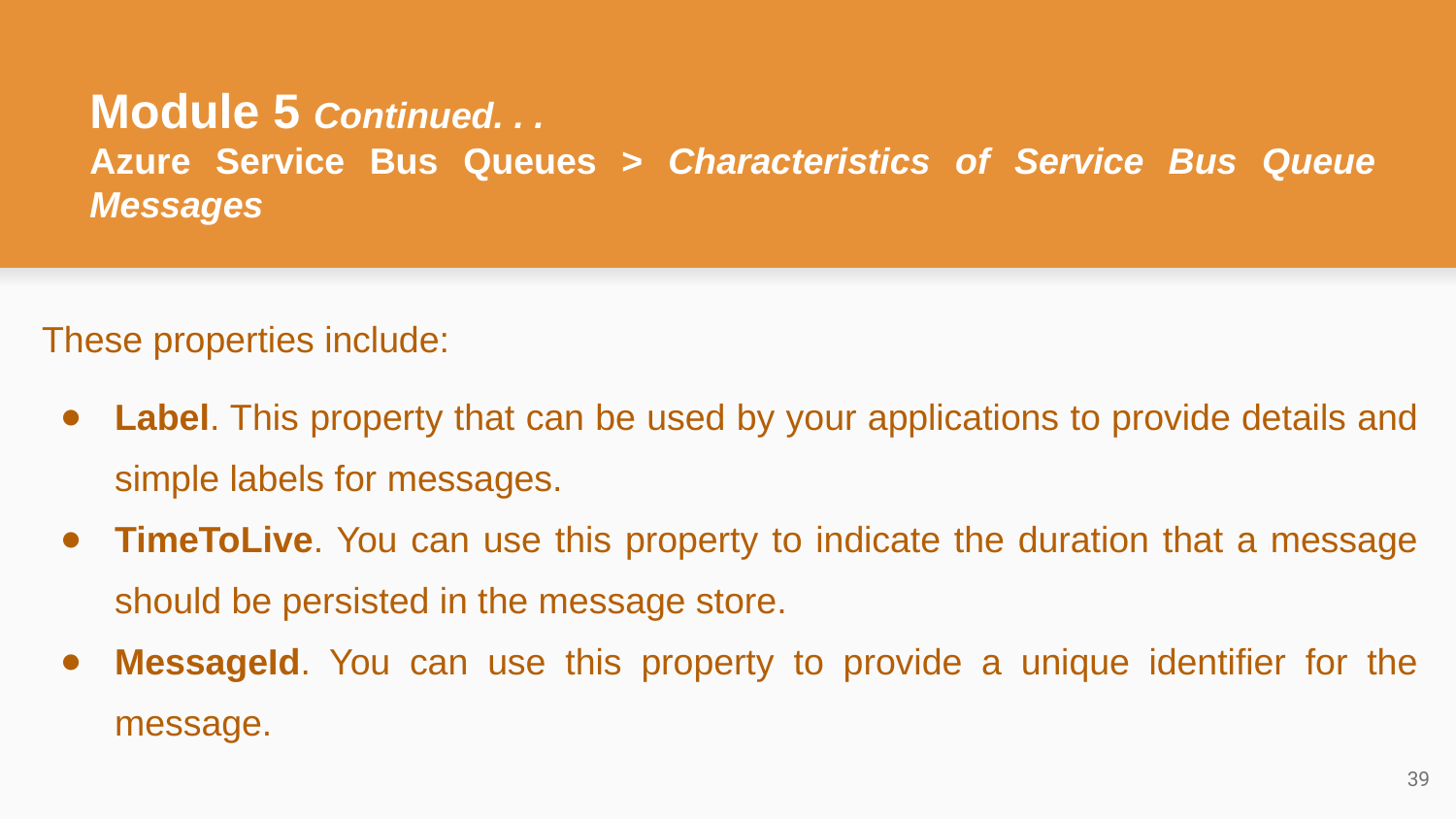

# Module 5 Continued. . .
Azure Service Bus Queues > Characteristics of Service Bus Queue Messages
These properties include:
Label. This property that can be used by your applications to provide details and simple labels for messages.
TimeToLive. You can use this property to indicate the duration that a message should be persisted in the message store.
MessageId. You can use this property to provide a unique identifier for the message.
39